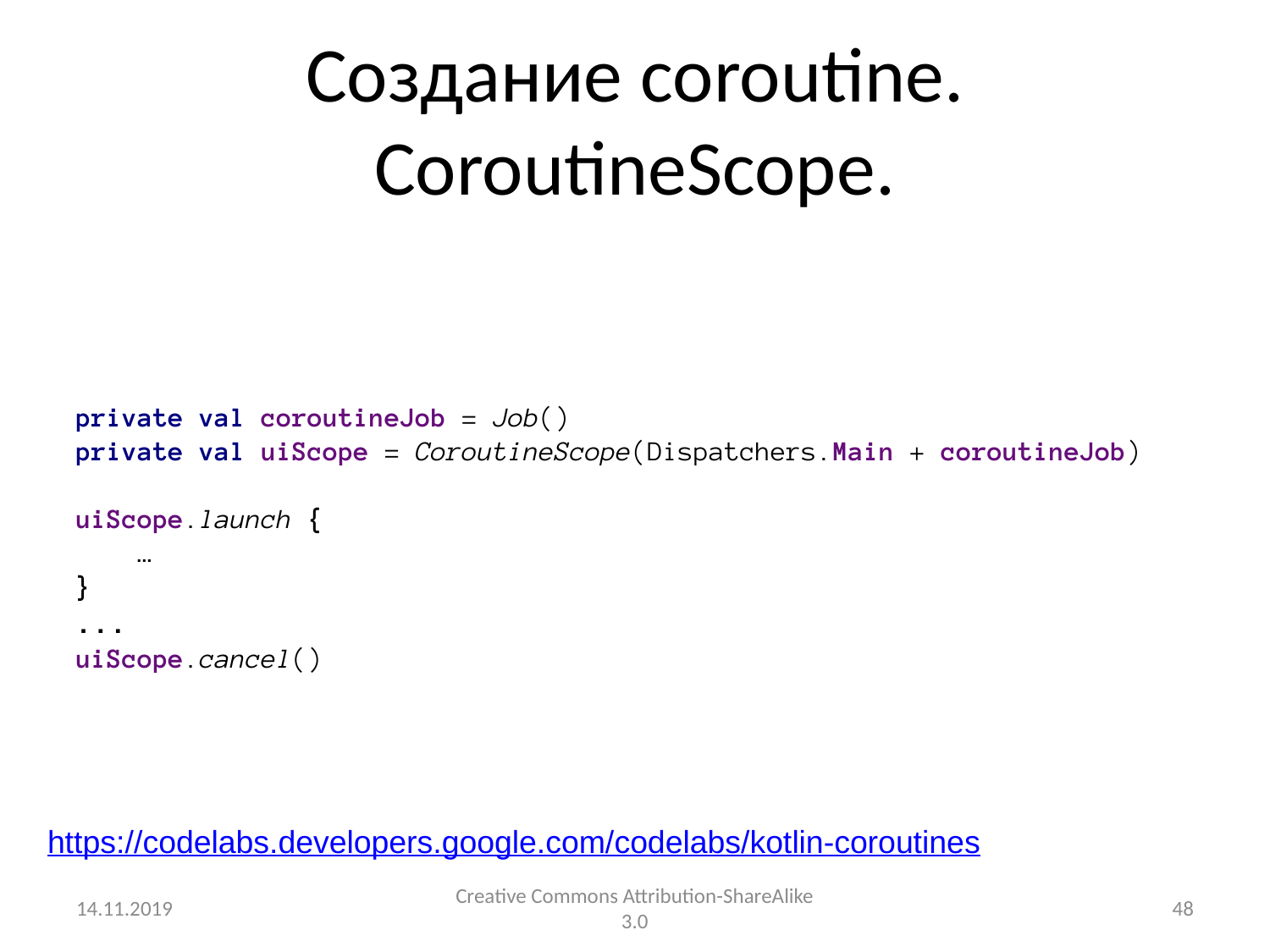

# Создание coroutine. CoroutineScope.
private val coroutineJob = Job()
private val uiScope = CoroutineScope(Dispatchers.Main + coroutineJob)
uiScope.launch {
    …
}
...
uiScope.cancel()
https://codelabs.developers.google.com/codelabs/kotlin-coroutines
14.11.2019
Creative Commons Attribution-ShareAlike 3.0
48